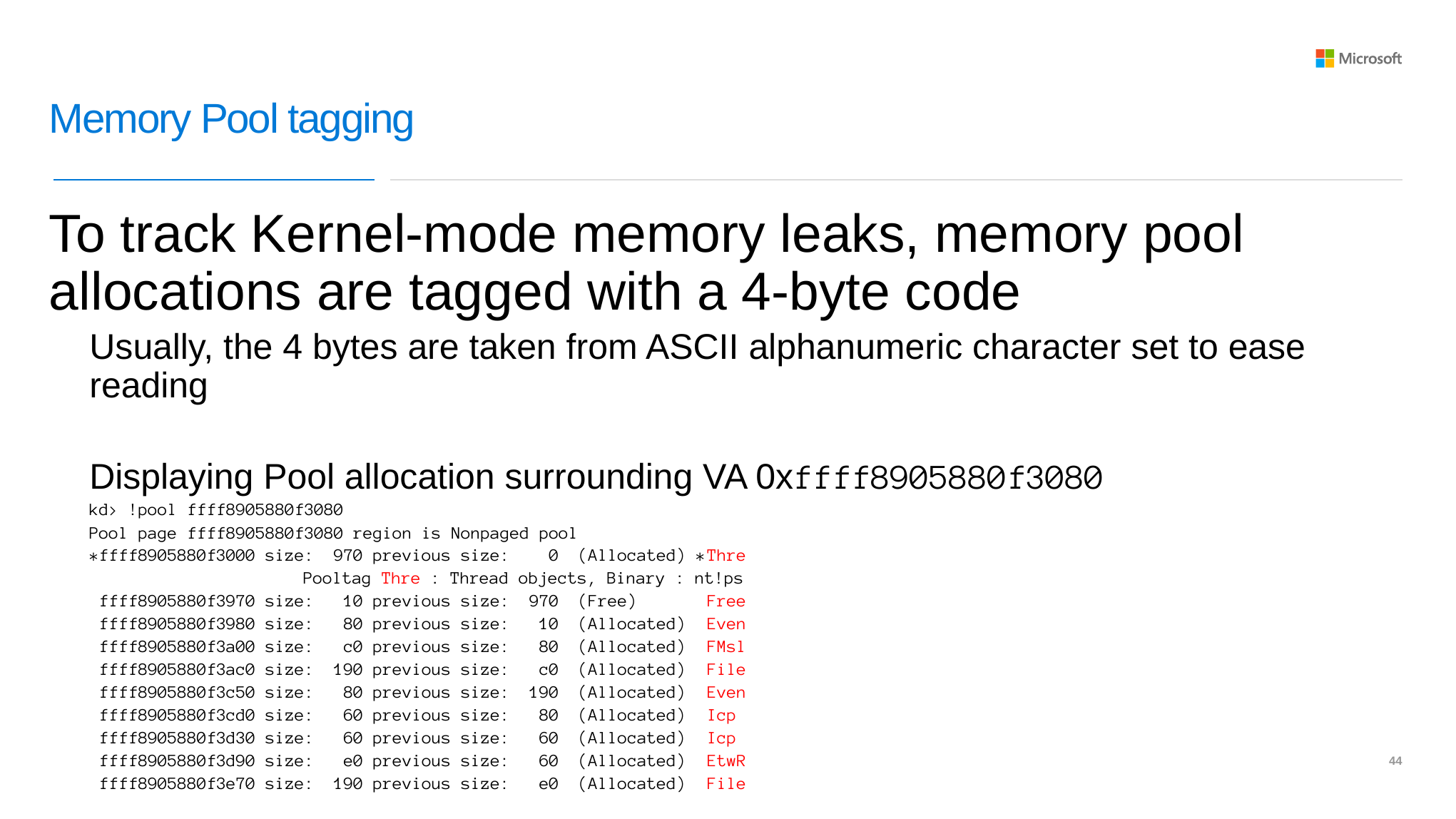

# Memory Pool tagging
To track Kernel-mode memory leaks, memory pool allocations are tagged with a 4-byte code
Usually, the 4 bytes are taken from ASCII alphanumeric character set to ease reading

Displaying Pool allocation surrounding VA 0xffff8905880f3080
kd> !pool ffff8905880f3080
Pool page ffff8905880f3080 region is Nonpaged pool
*ffff8905880f3000 size:  970 previous size:    0  (Allocated) *Thre
		Pooltag Thre : Thread objects, Binary : nt!ps
 ffff8905880f3970 size:   10 previous size:  970  (Free)       Free
 ffff8905880f3980 size:   80 previous size:   10  (Allocated)  Even
 ffff8905880f3a00 size:   c0 previous size:   80  (Allocated)  FMsl
 ffff8905880f3ac0 size:  190 previous size:   c0  (Allocated)  File
 ffff8905880f3c50 size:   80 previous size:  190  (Allocated)  Even
 ffff8905880f3cd0 size:   60 previous size:   80  (Allocated)  Icp
 ffff8905880f3d30 size:   60 previous size:   60  (Allocated)  Icp
 ffff8905880f3d90 size:   e0 previous size:   60  (Allocated)  EtwR
 ffff8905880f3e70 size:  190 previous size:   e0  (Allocated)  File
44